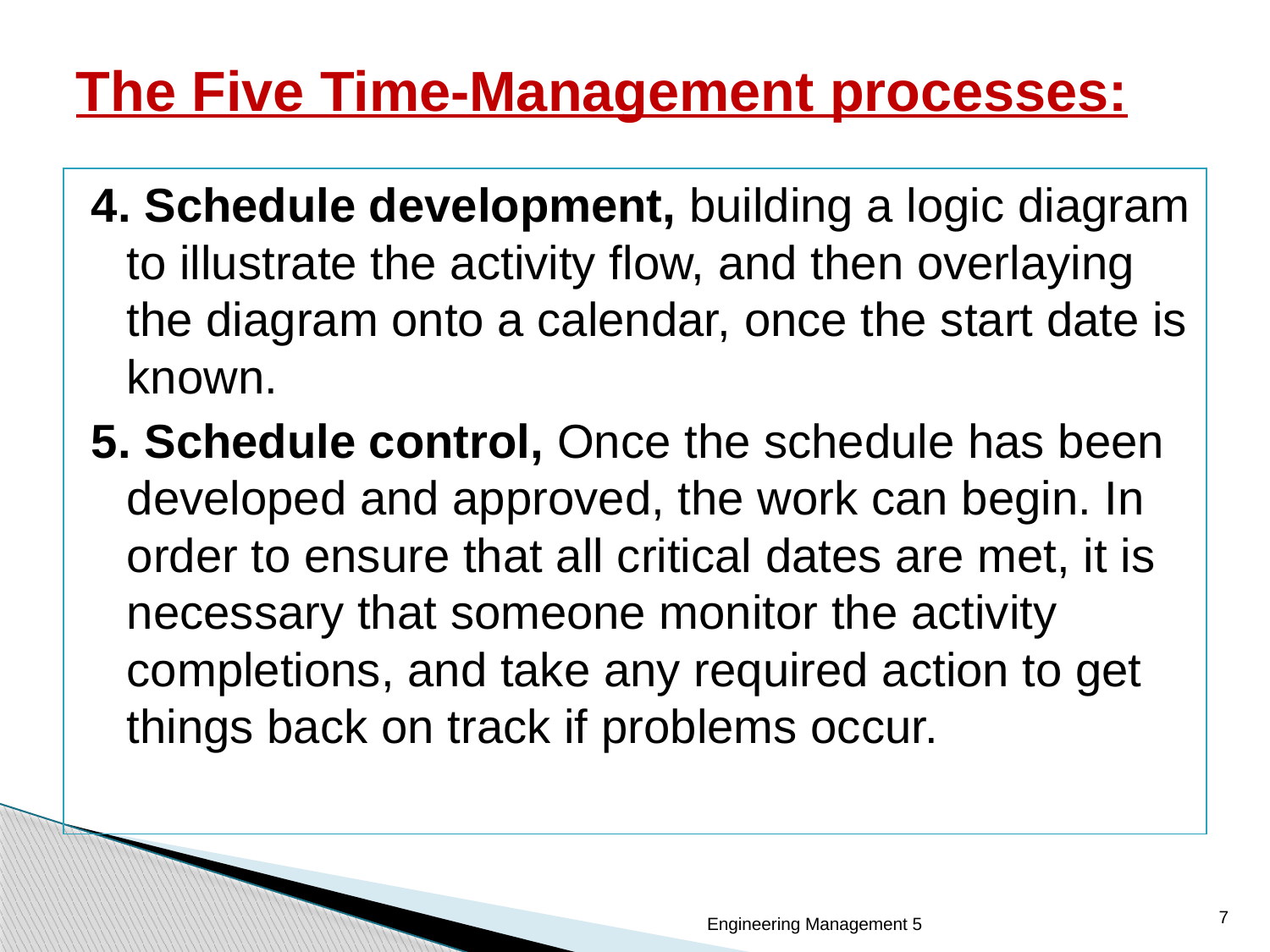

# The Five Time-Management processes:
4. Schedule development, building a logic diagram to illustrate the activity flow, and then overlaying the diagram onto a calendar, once the start date is known.
5. Schedule control, Once the schedule has been developed and approved, the work can begin. In order to ensure that all critical dates are met, it is necessary that someone monitor the activity completions, and take any required action to get things back on track if problems occur.
7
Engineering Management 5